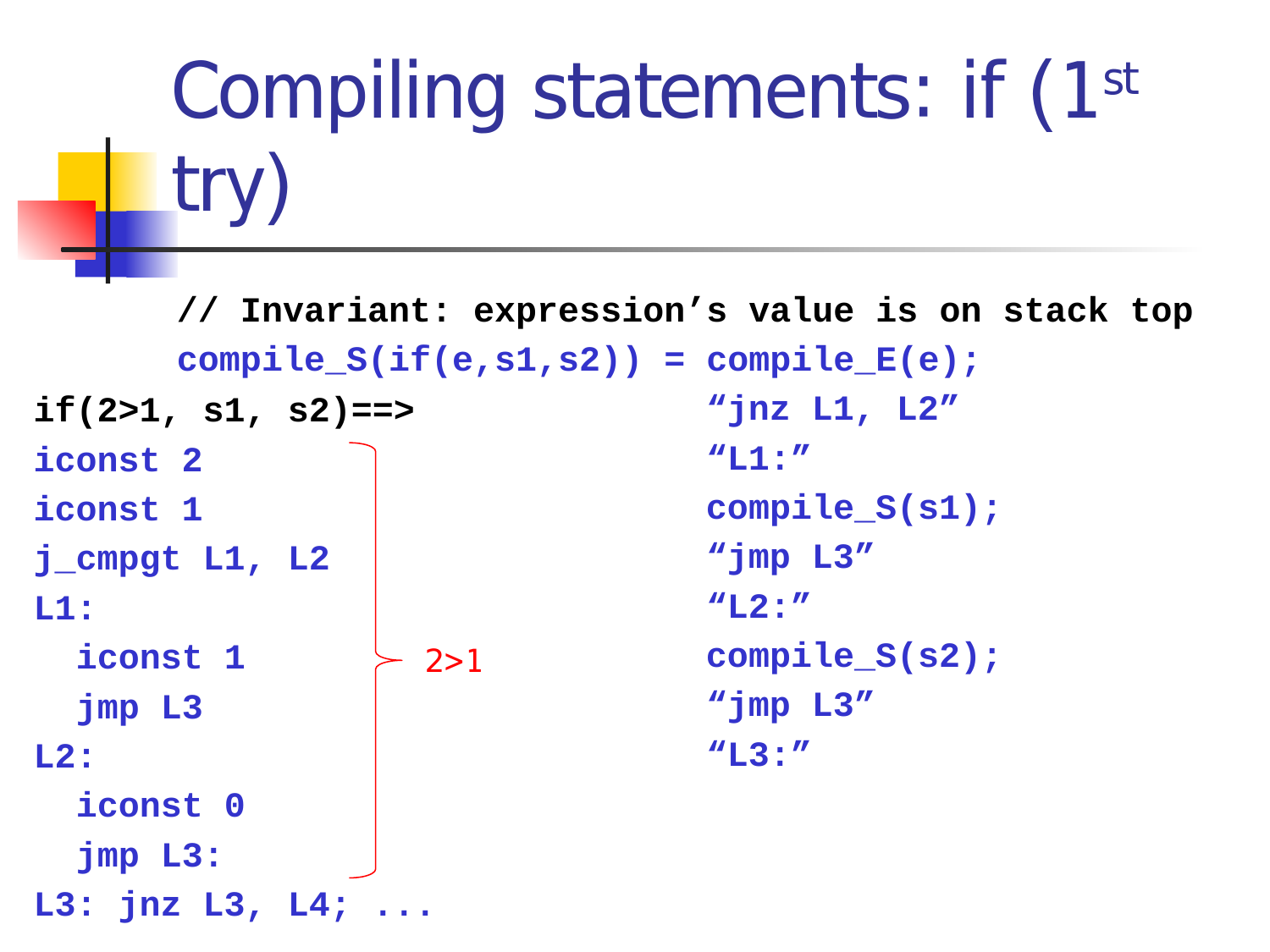

# Compiling statements: if (1st try)
// Invariant: expression’s value is on stack top
compile_S(if(e,s1,s2)) = compile_E(e);
                         “jnz L1, L2”
                         “L1:”
                         compile_S(s1);
                         “jmp L3”
                         “L2:”
                         compile_S(s2);
                         “jmp L3”
                         “L3:”
if(2>1, s1, s2)==>
iconst 2
iconst 1
j_cmpgt L1, L2
L1:
  iconst 1
  jmp L3
L2:
  iconst 0
  jmp L3:
L3: jnz L3, L4; ...

2>1